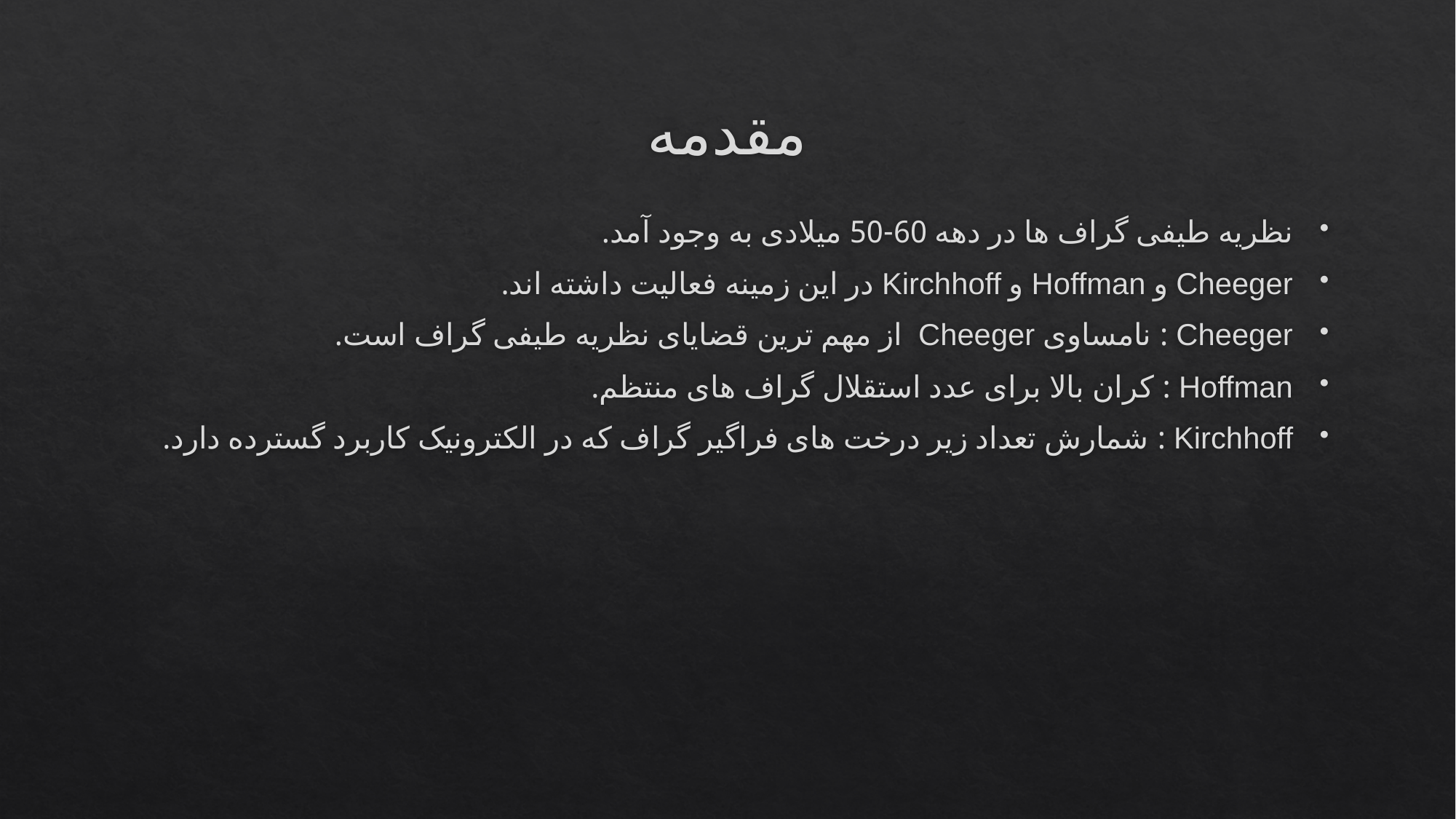

# مقدمه
نظریه طیفی گراف ها در دهه 60-50 میلادی به وجود آمد.
Cheeger و Hoffman و Kirchhoff در این زمینه فعالیت داشته اند.
Cheeger : نامساوی Cheeger  از مهم ترین قضایای نظریه طیفی گراف است.
Hoffman : کران بالا برای عدد استقلال گراف های منتظم.
Kirchhoff : شمارش تعداد زیر درخت های فراگیر گراف که در الکترونیک کاربرد گسترده دارد.